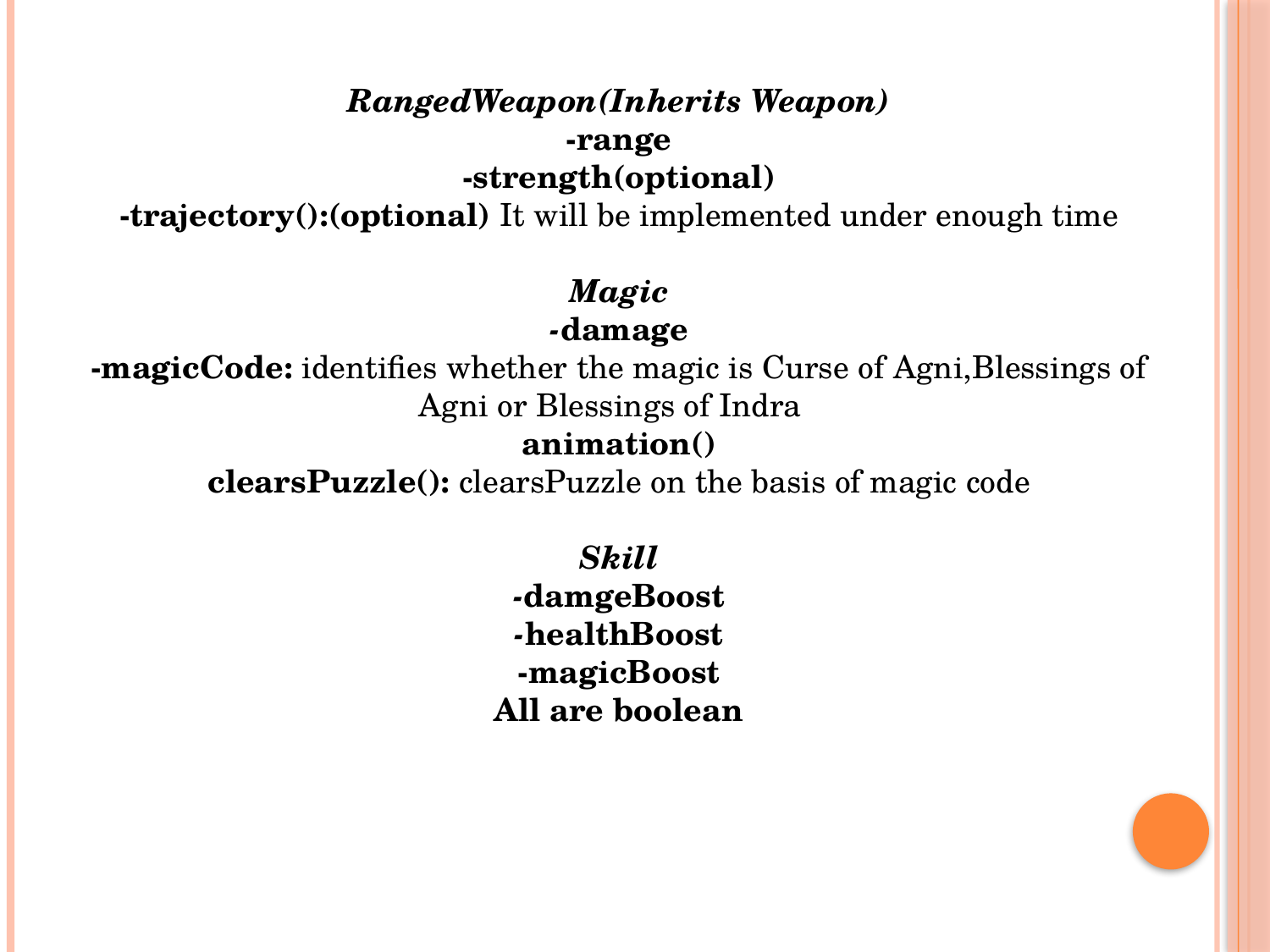

RangedWeapon(Inherits Weapon)
-range
-strength(optional)
-trajectory():(optional) It will be implemented under enough time

Magic
-damage
-magicCode: identifies whether the magic is Curse of Agni,Blessings of Agni or Blessings of Indra
animation()
clearsPuzzle(): clearsPuzzle on the basis of magic code

Skill
-damgeBoost
-healthBoost
-magicBoost
All are boolean